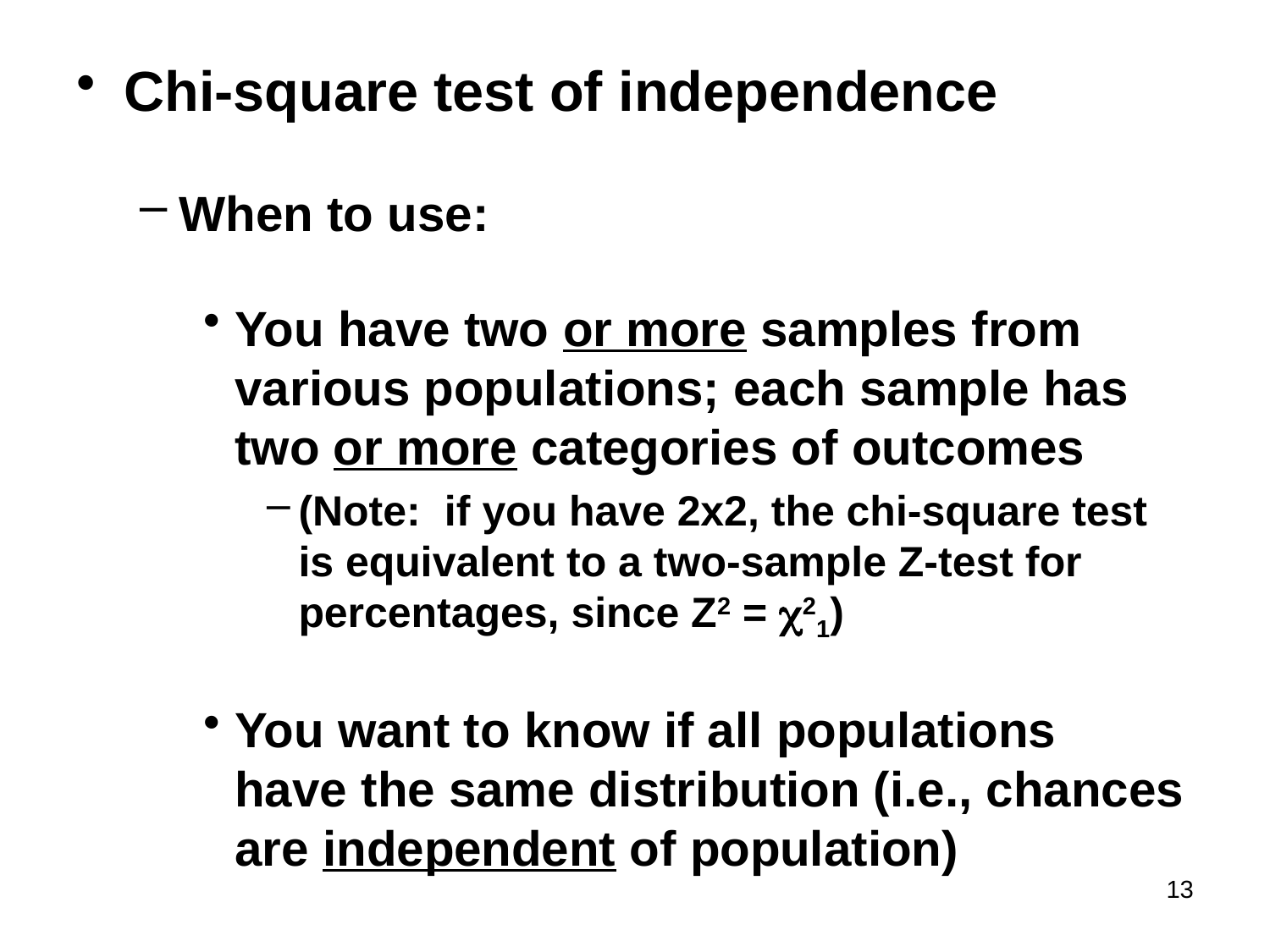

Chi-square test of independence

When to use:

You have two or more samples from various populations; each sample has two or more categories of outcomes
(Note:  if you have 2x2, the chi-square test is equivalent to a two-sample Z-test for percentages, since Z2 = χ21)

You want to know if all populations  have the same distribution (i.e., chances are independent of population)
13
#